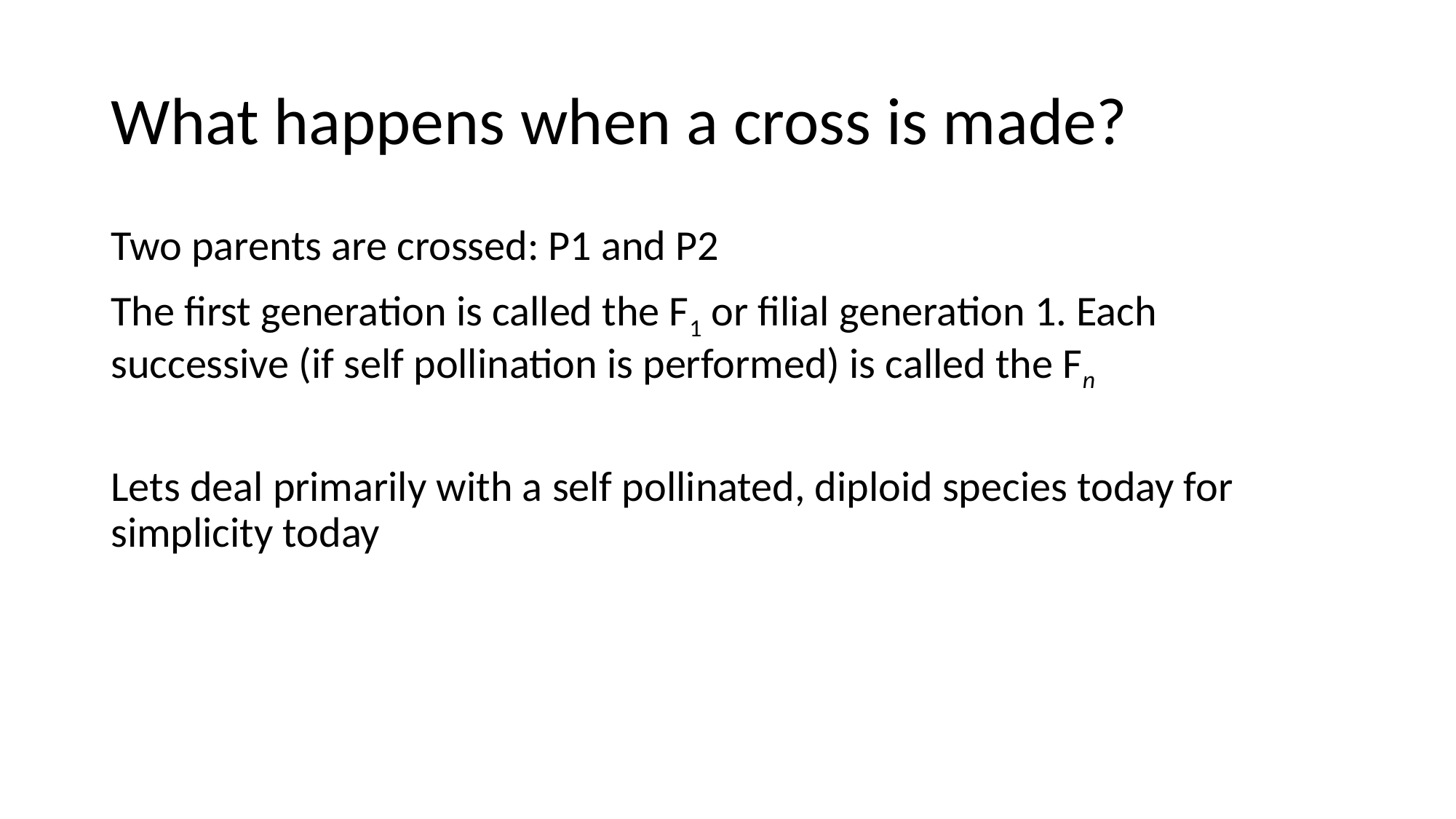

# What happens when a cross is made?
Two parents are crossed: P1 and P2
The first generation is called the F1 or filial generation 1. Each successive (if self pollination is performed) is called the Fn

Lets deal primarily with a self pollinated, diploid species today for simplicity today